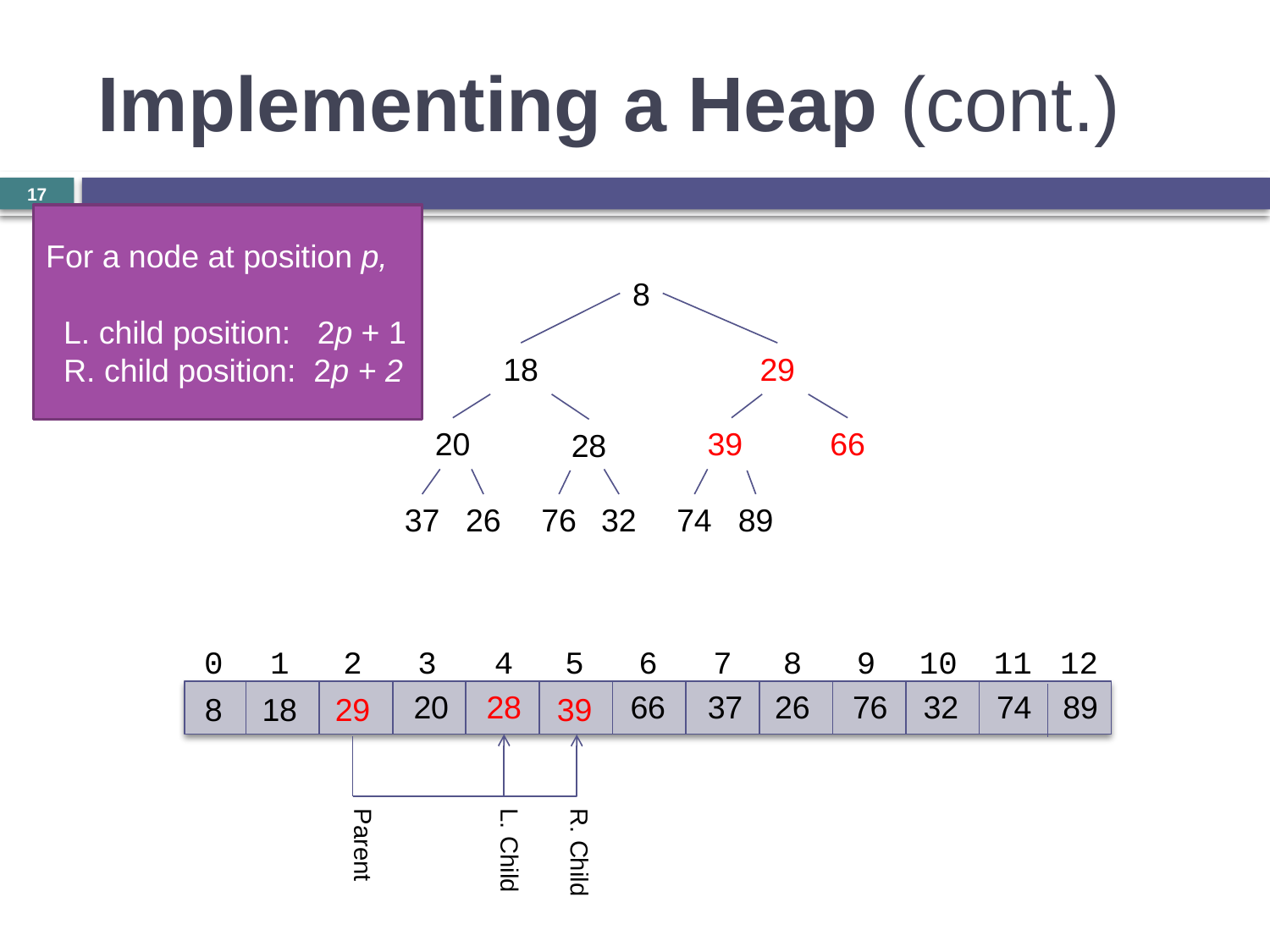

# Implementing a Heap (cont.)
17
For a node at position p,
  L. child position:   2p + 1
  R. child position:  2p + 2
8
18
29
20
28
39
66
37
26
76
32
74
89
0
1
2
3
4
5
6
7
8
9
10
11
12

20
66
32
28
37
26
76
74
89
8
18
29
39
Parent
L. Child
R. Child